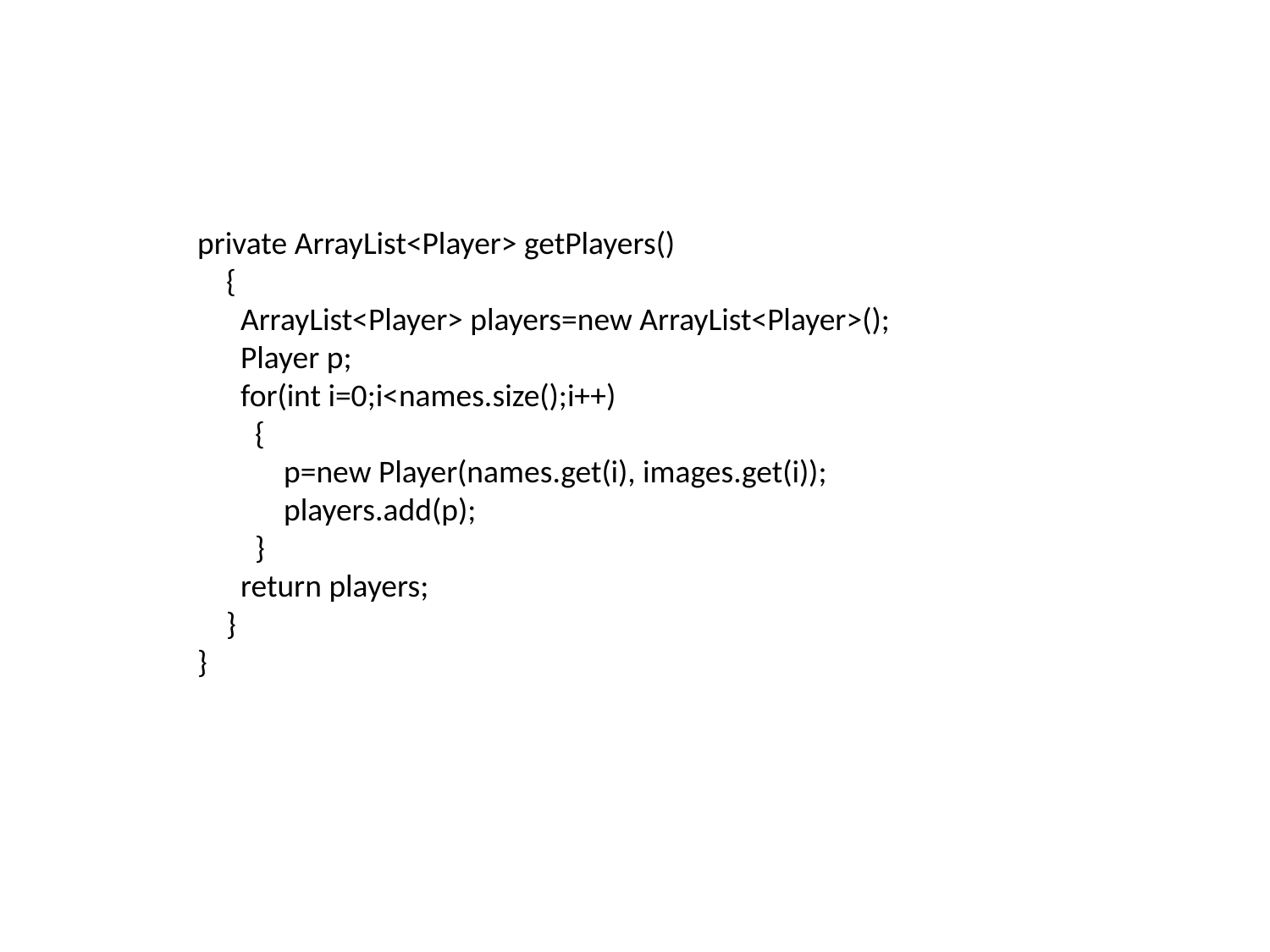

private ArrayList<Player> getPlayers()
    {
      ArrayList<Player> players=new ArrayList<Player>();
      Player p;
      for(int i=0;i<names.size();i++)
        {
            p=new Player(names.get(i), images.get(i));
            players.add(p);
        }
      return players;
    }
}